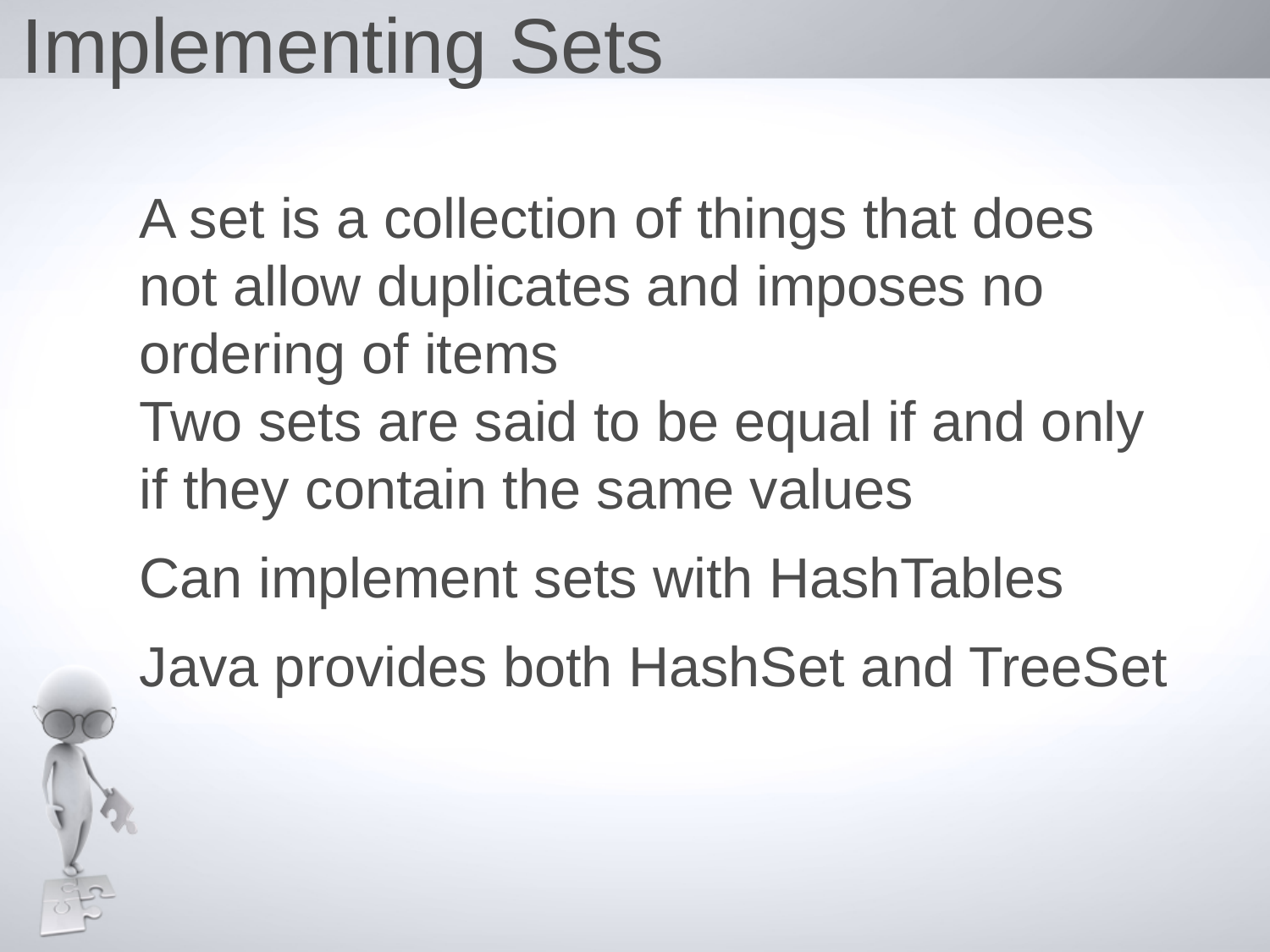

Implementing Sets
A set is a collection of things that does not allow duplicates and imposes no ordering of items
Two sets are said to be equal if and only if they contain the same values
Can implement sets with HashTables
Java provides both HashSet and TreeSet